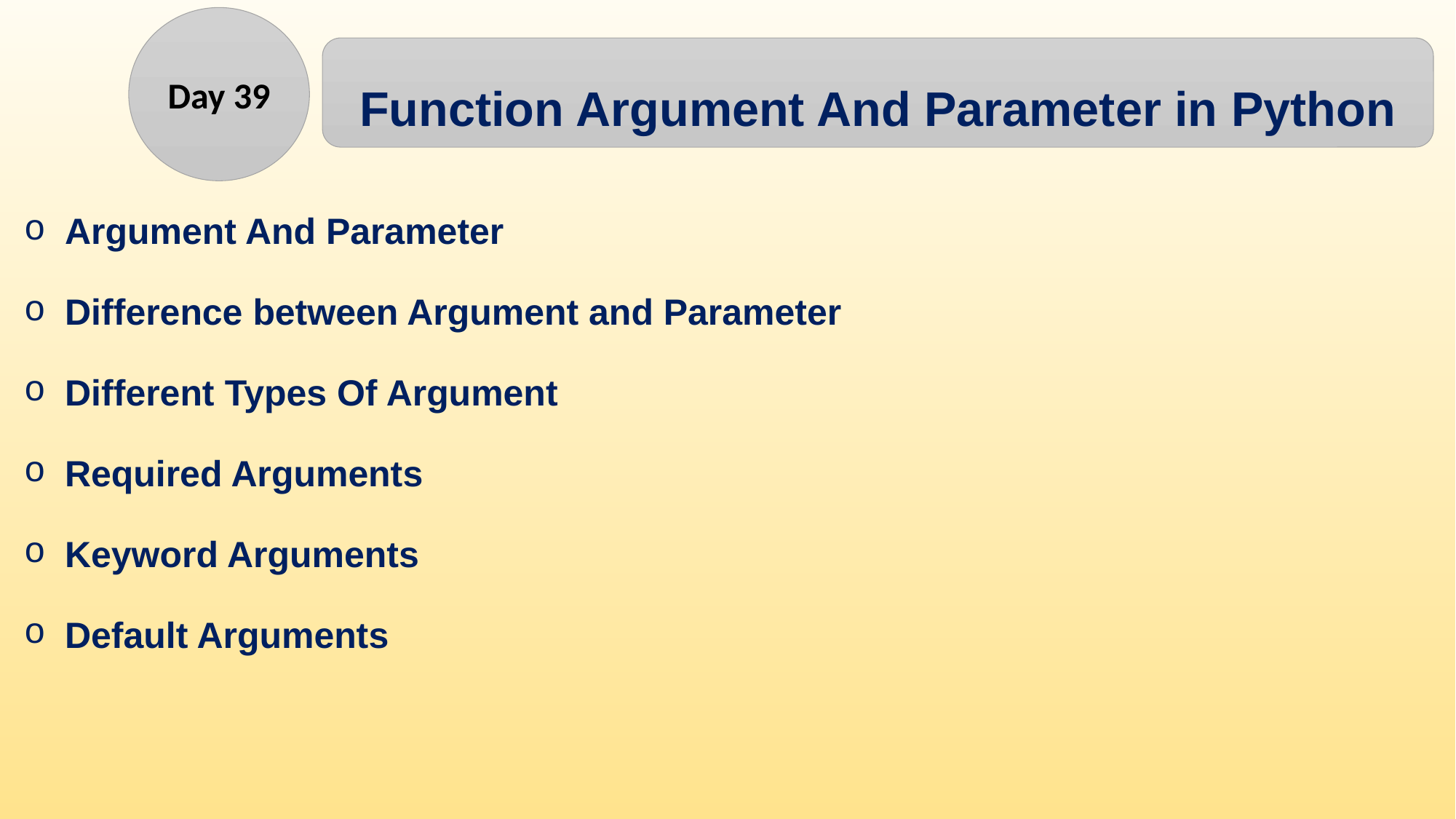

Day 39
Function Argument And Parameter in Python
Argument And Parameter
Difference between Argument and Parameter
Different Types Of Argument
Required Arguments
Keyword Arguments
Default Arguments